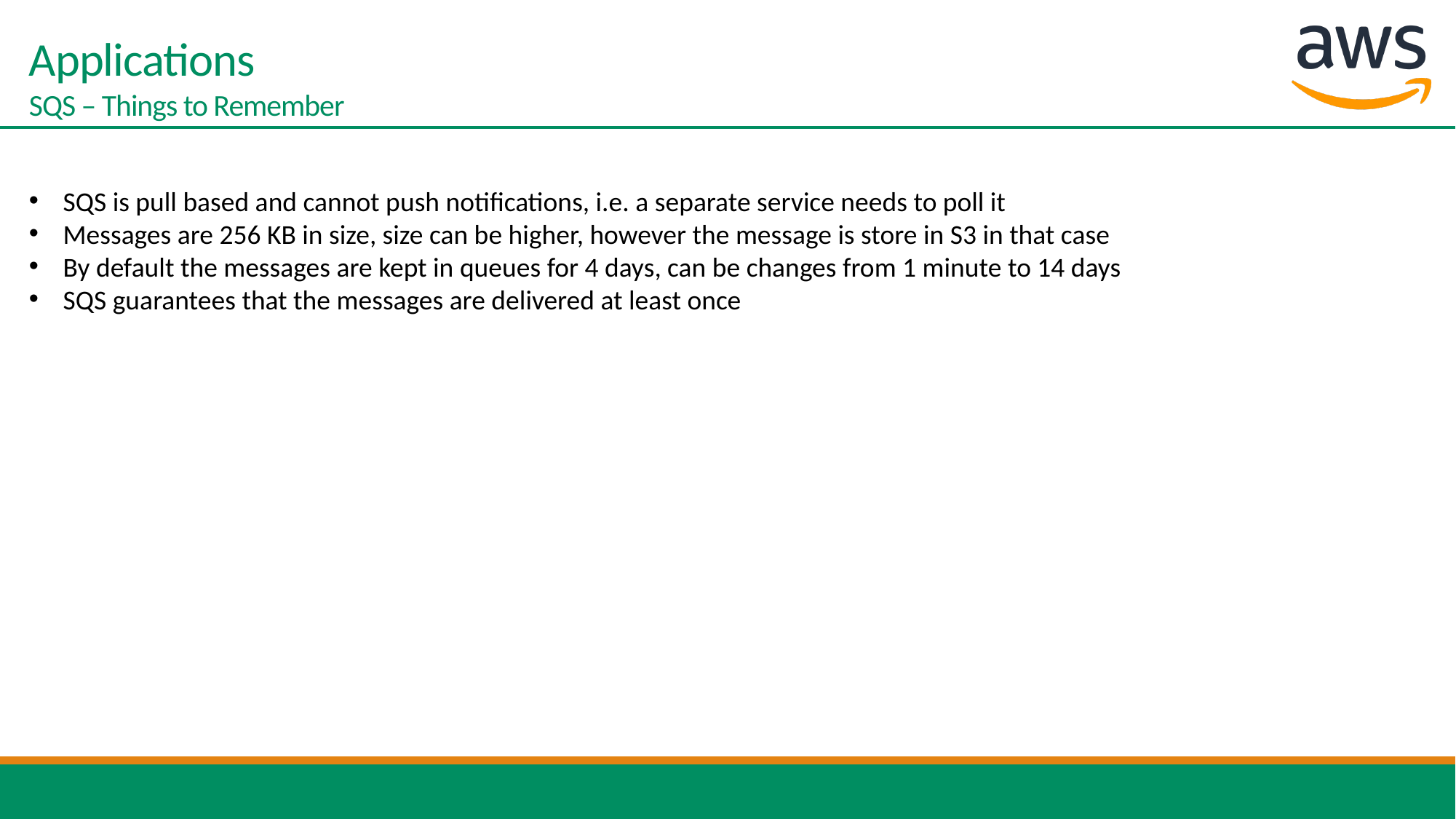

# Applications SQS – Things to Remember
SQS is pull based and cannot push notifications, i.e. a separate service needs to poll it
Messages are 256 KB in size, size can be higher, however the message is store in S3 in that case
By default the messages are kept in queues for 4 days, can be changes from 1 minute to 14 days
SQS guarantees that the messages are delivered at least once